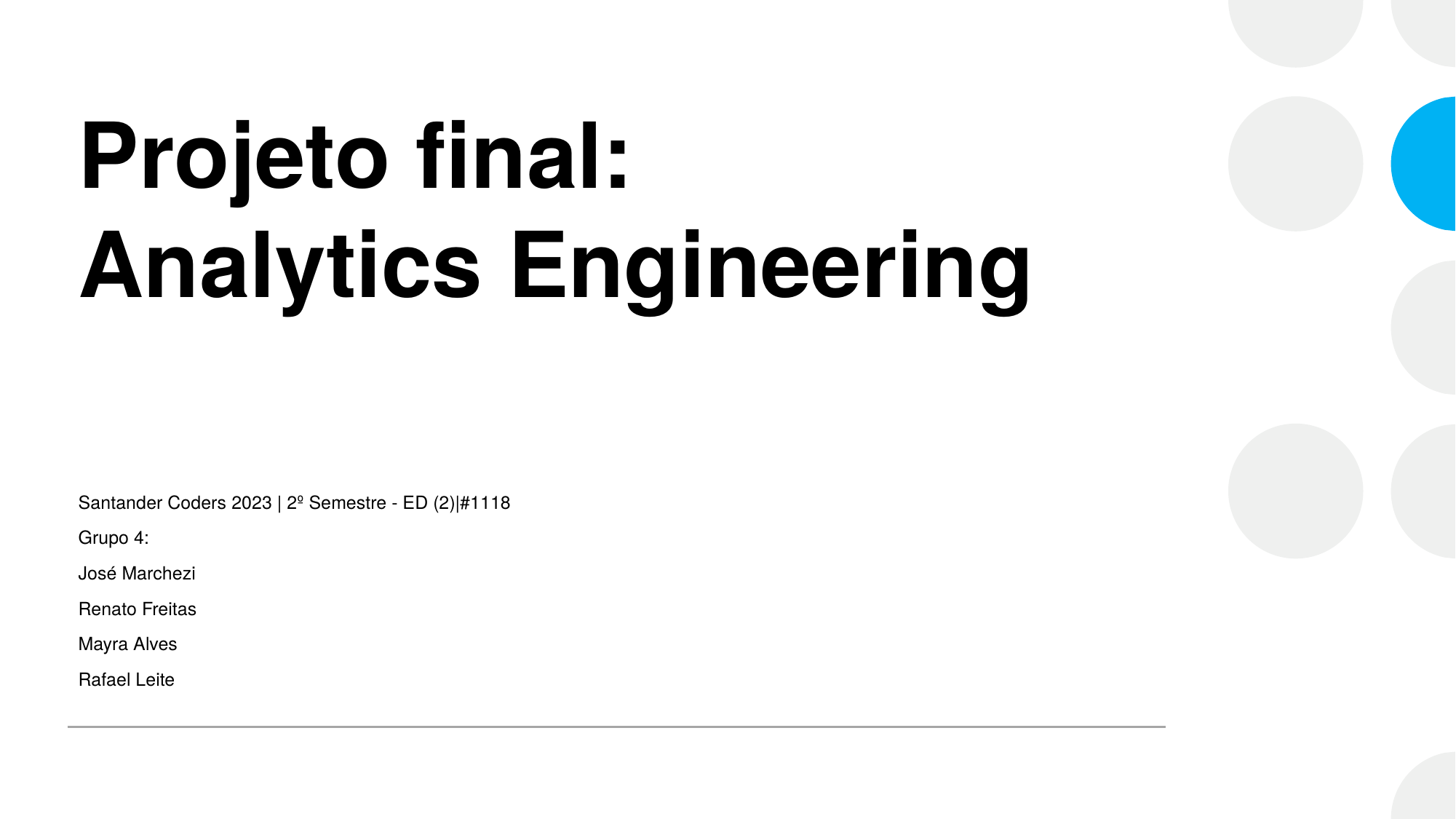

# Projeto final: Analytics Engineering
Santander Coders 2023 | 2º Semestre - ED (2)|#1118
Grupo 4:
José Marchezi
Renato Freitas
Mayra Alves
Rafael Leite